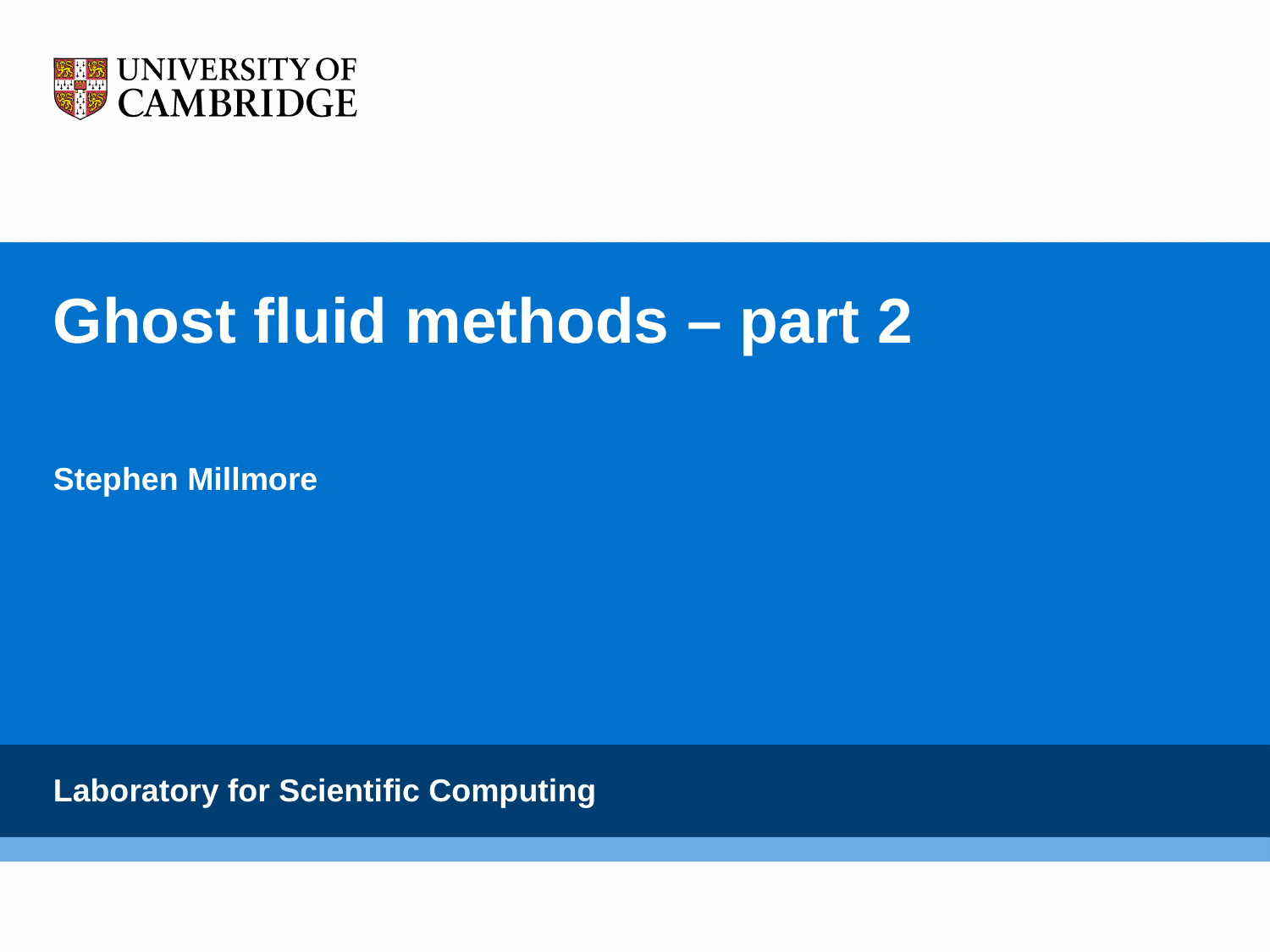

# Ghost fluid methods – part 2
Stephen Millmore
Laboratory for Scientific Computing